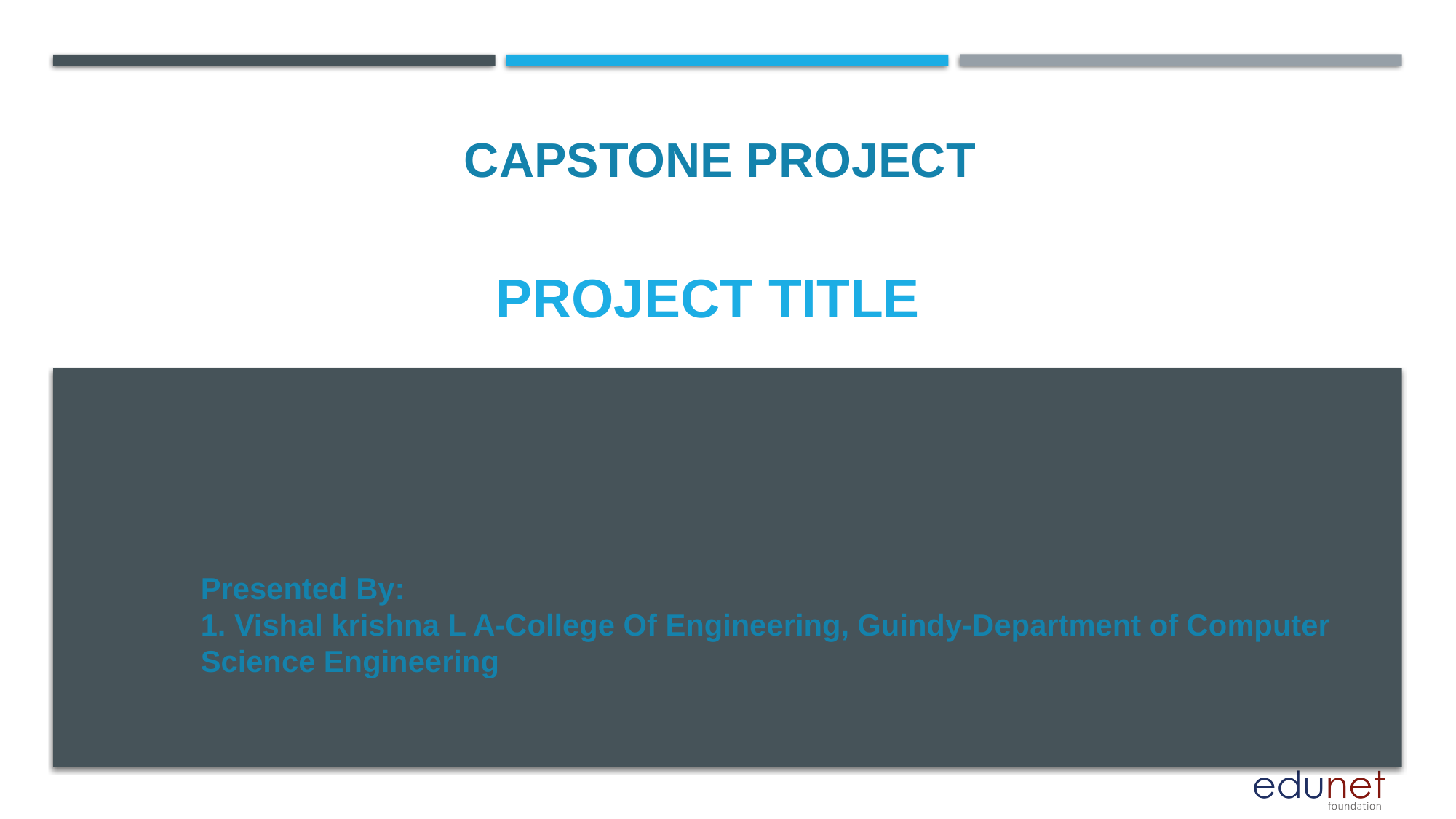

CAPSTONE PROJECT
# PROJECT TITLE
Presented By:
1. Vishal krishna L A-College Of Engineering, Guindy-Department of Computer Science Engineering